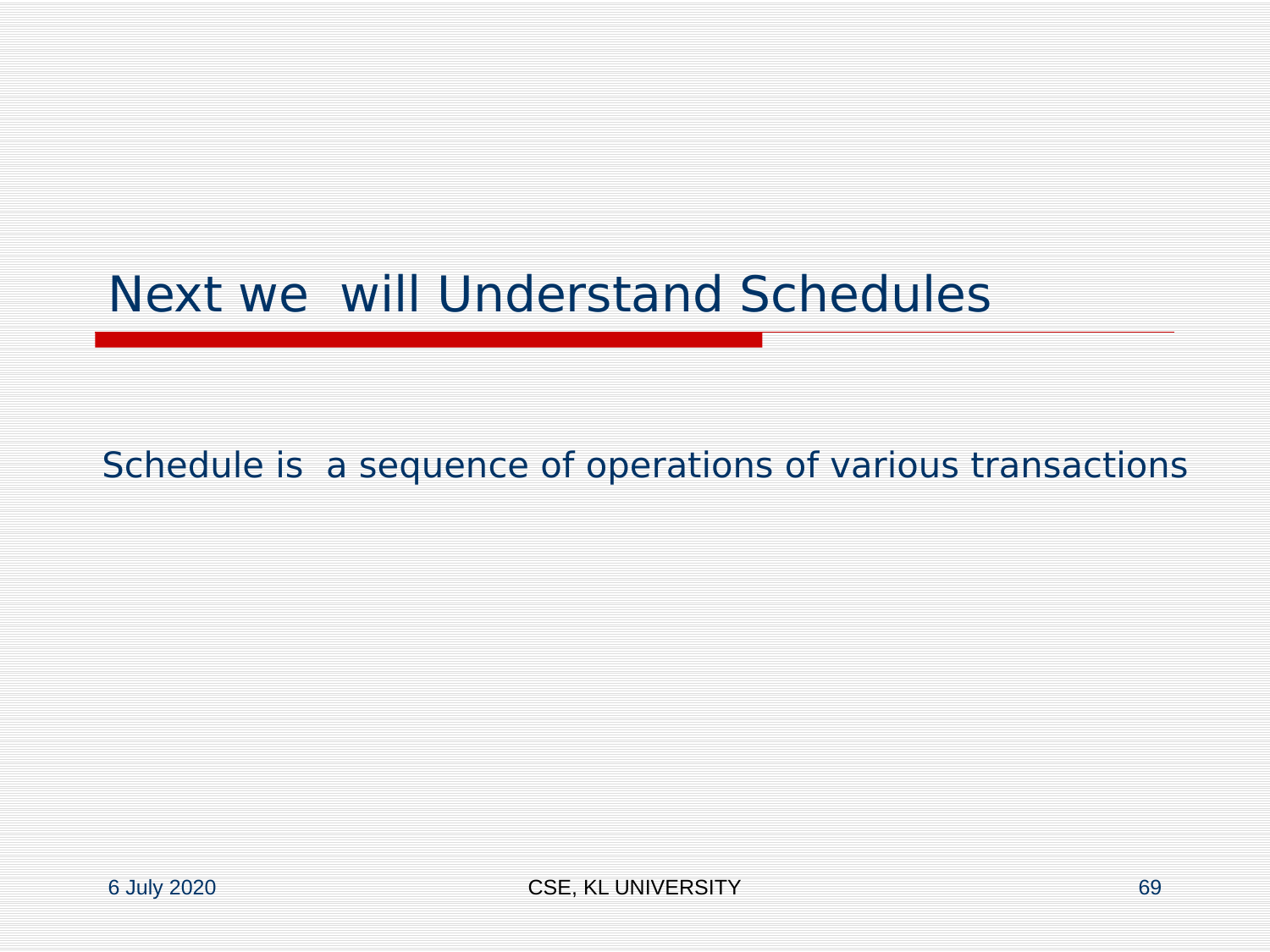

# Next we  will Understand Schedules
Schedule is  a sequence of operations of various transactions
6 July 2020
CSE, KL UNIVERSITY
69